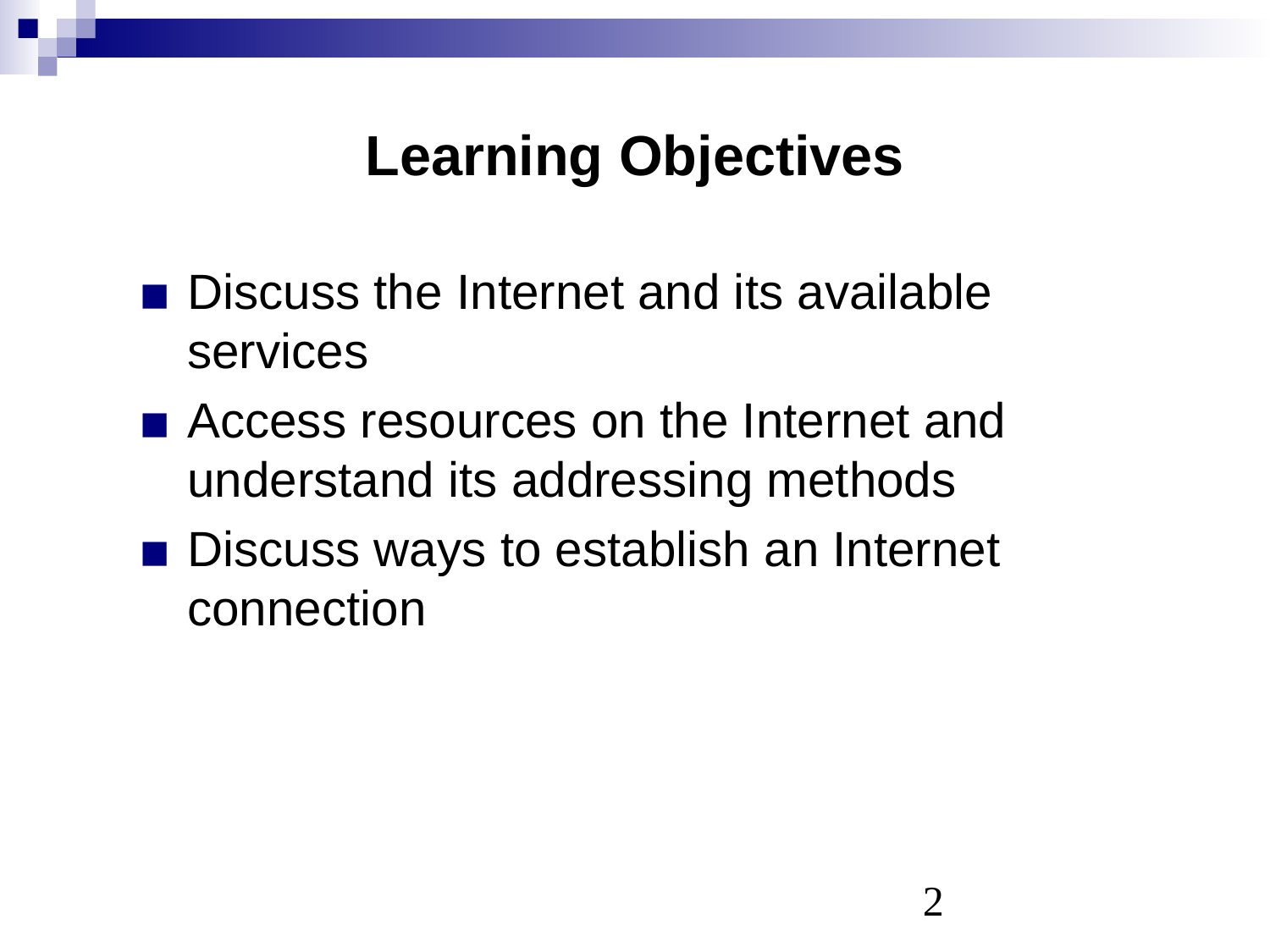

# Learning Objectives
Discuss the Internet and its available services
Access resources on the Internet and understand its addressing methods
Discuss ways to establish an Internet connection
2